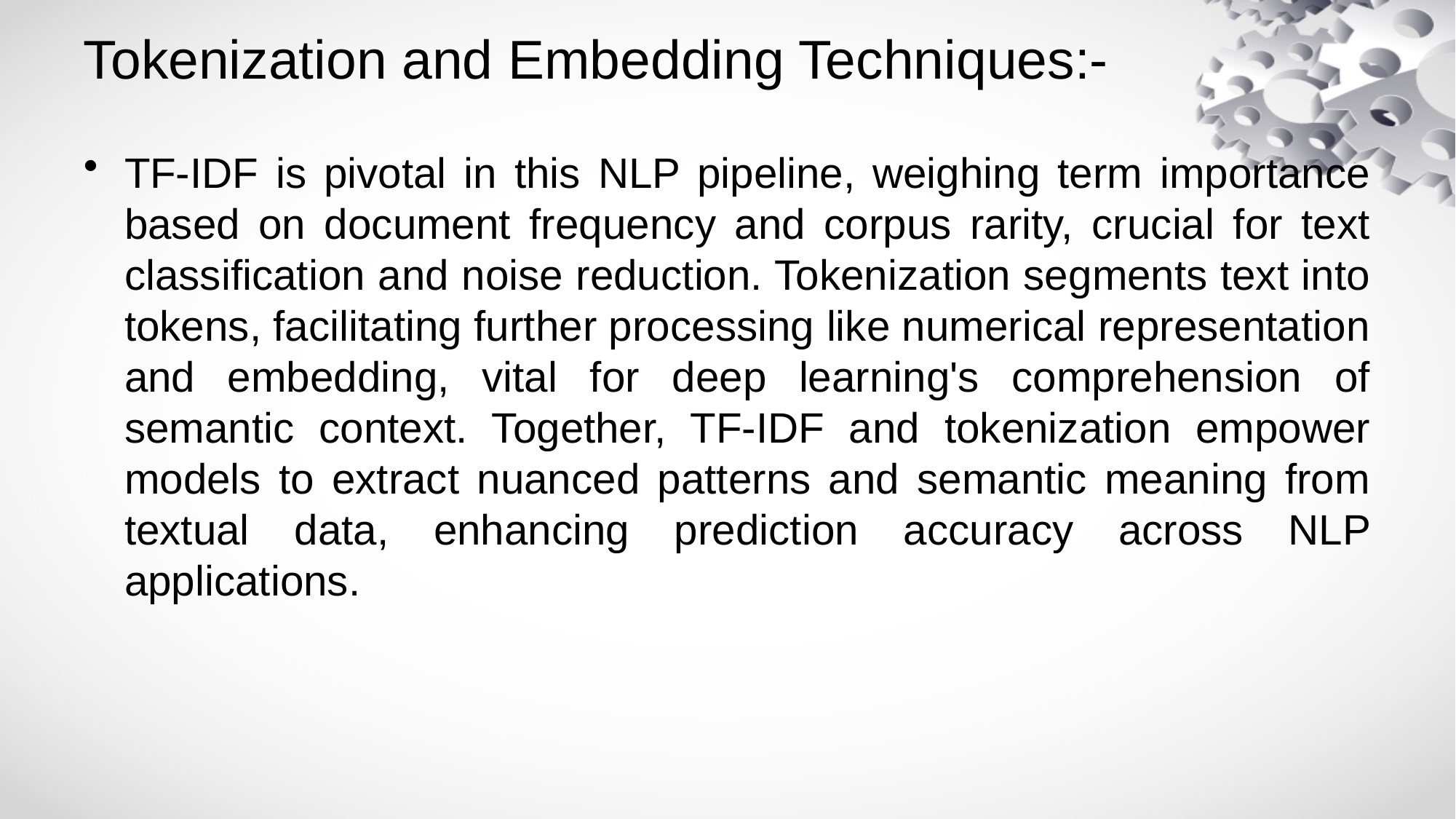

# Tokenization and Embedding Techniques:-
TF-IDF is pivotal in this NLP pipeline, weighing term importance based on document frequency and corpus rarity, crucial for text classification and noise reduction. Tokenization segments text into tokens, facilitating further processing like numerical representation and embedding, vital for deep learning's comprehension of semantic context. Together, TF-IDF and tokenization empower models to extract nuanced patterns and semantic meaning from textual data, enhancing prediction accuracy across NLP applications.